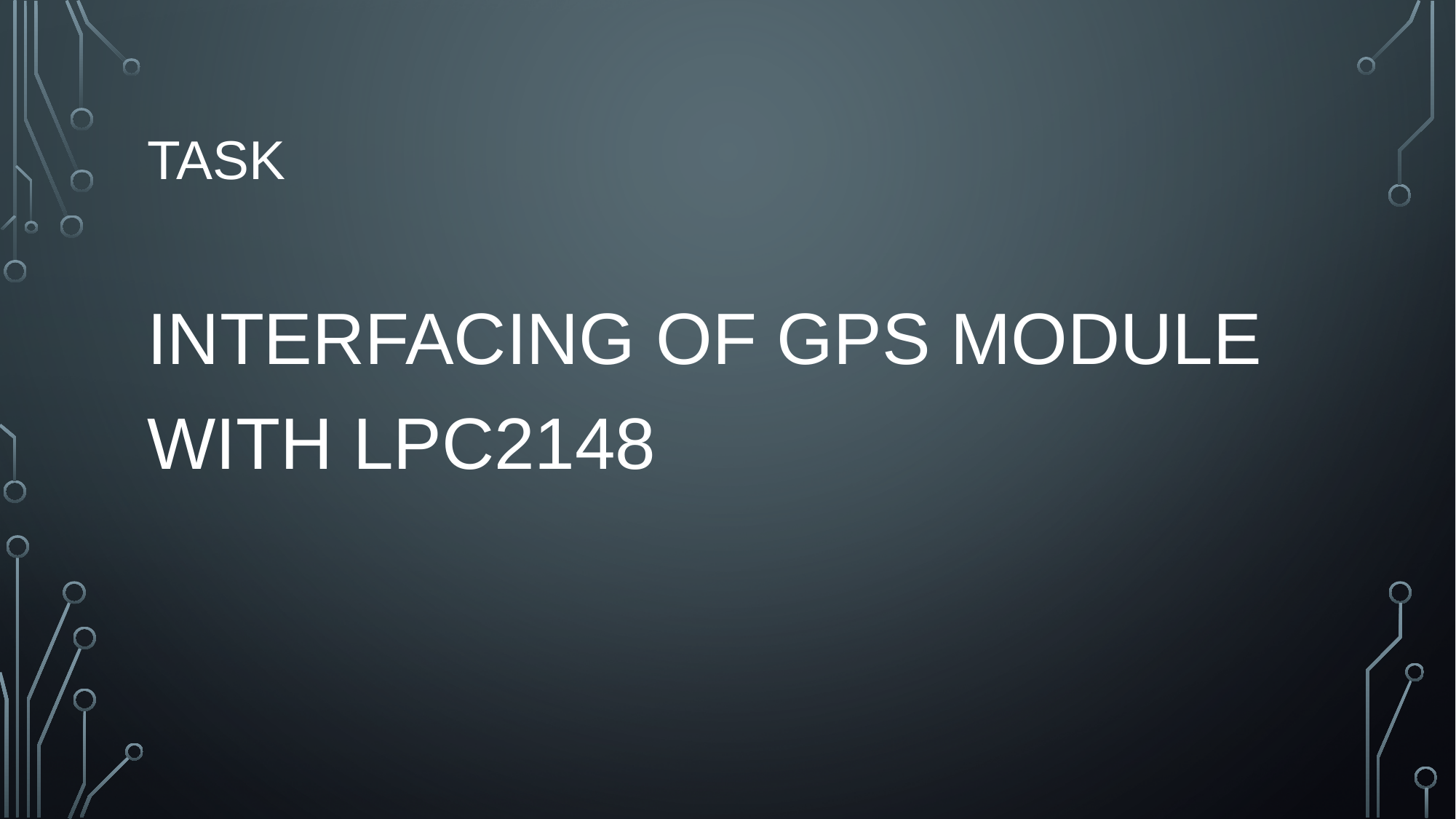

# TASK
INTERFACING OF GPS MODULE WITH LPC2148